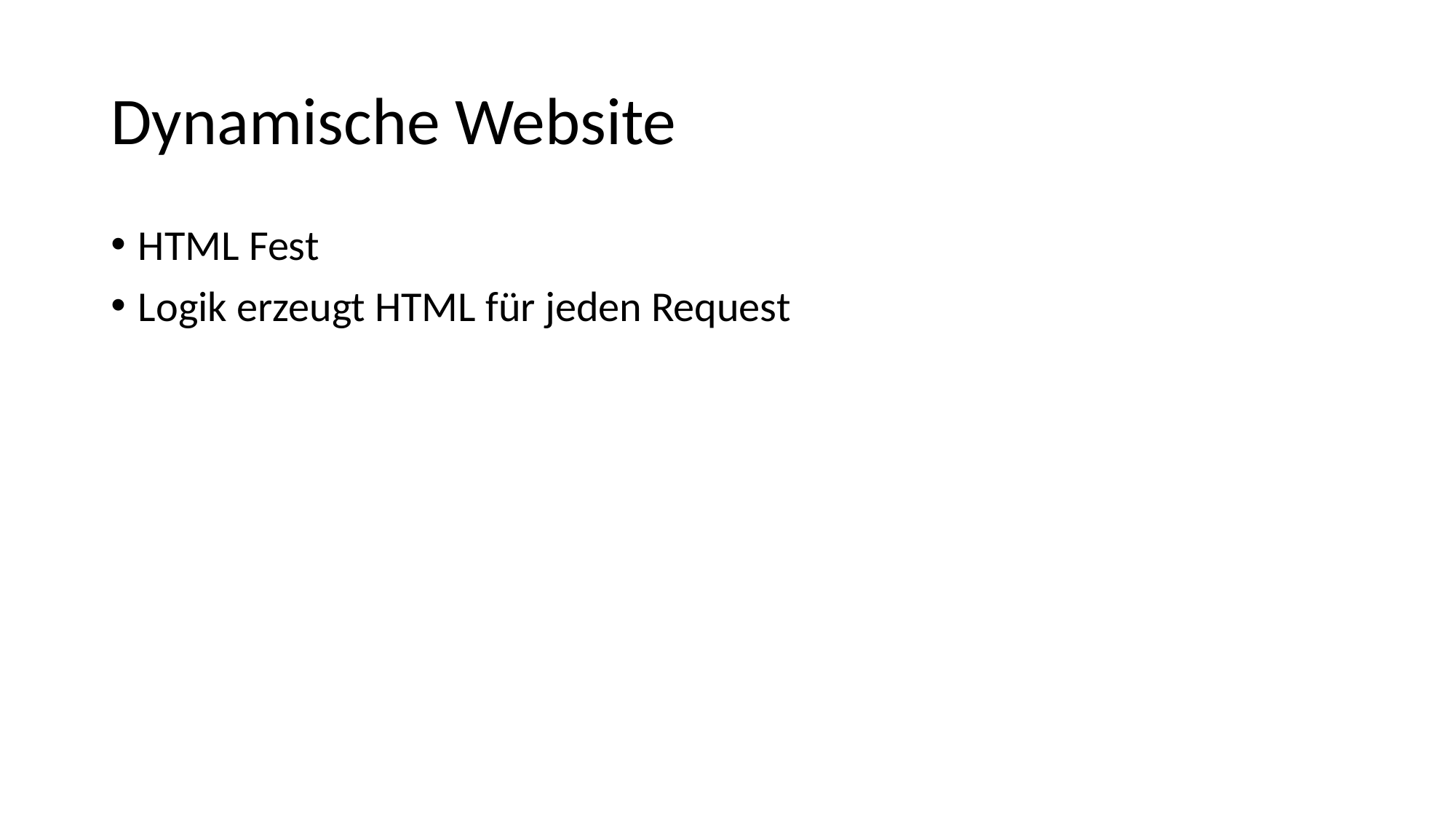

# Dynamische Website
HTML Fest
Logik erzeugt HTML für jeden Request